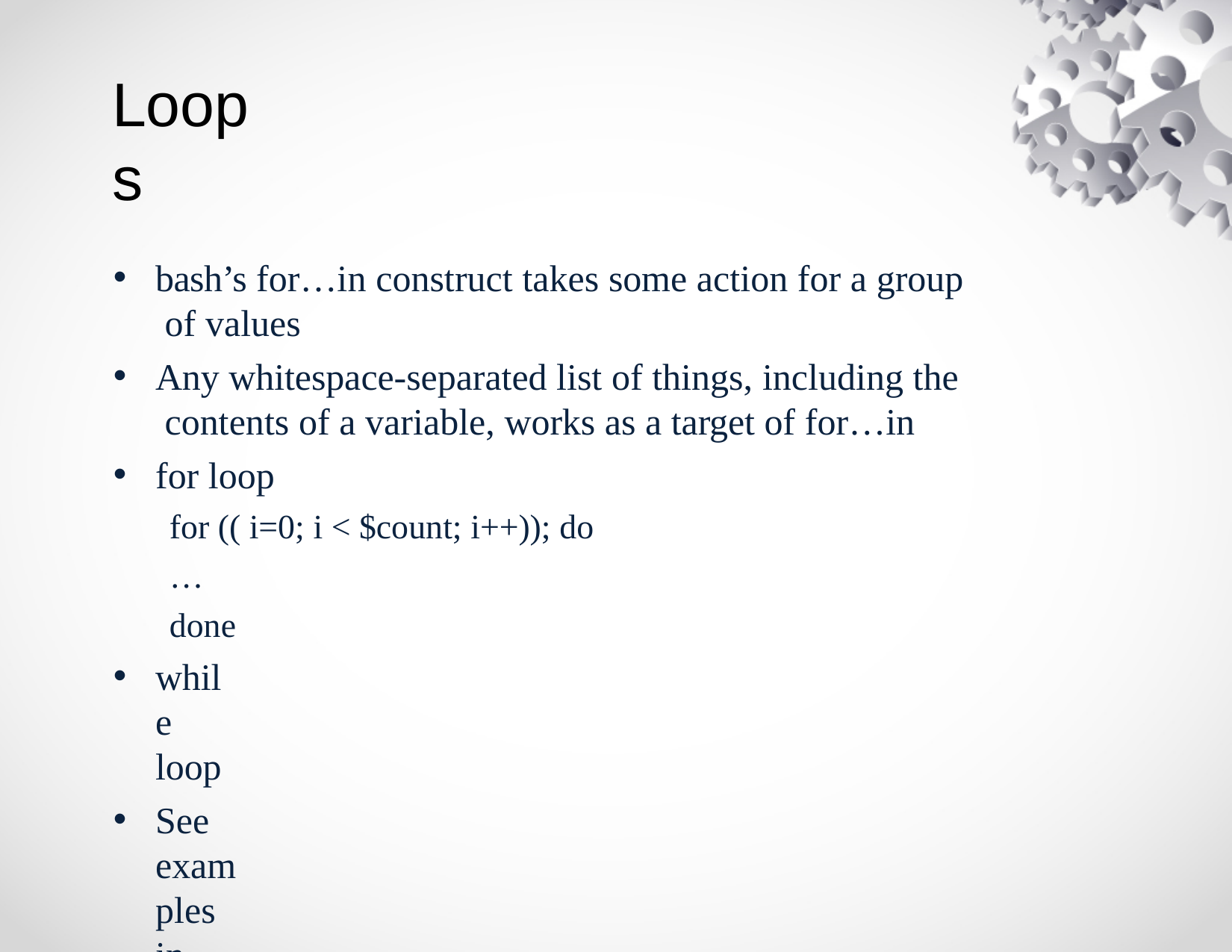

# Loops
bash’s for…in construct takes some action for a group  of values
Any whitespace-separated list of things, including the  contents of a variable, works as a target of for…in
for loop
for (( i=0; i < $count; i++)); do
…  done
while loop
See examples in the next a few slides